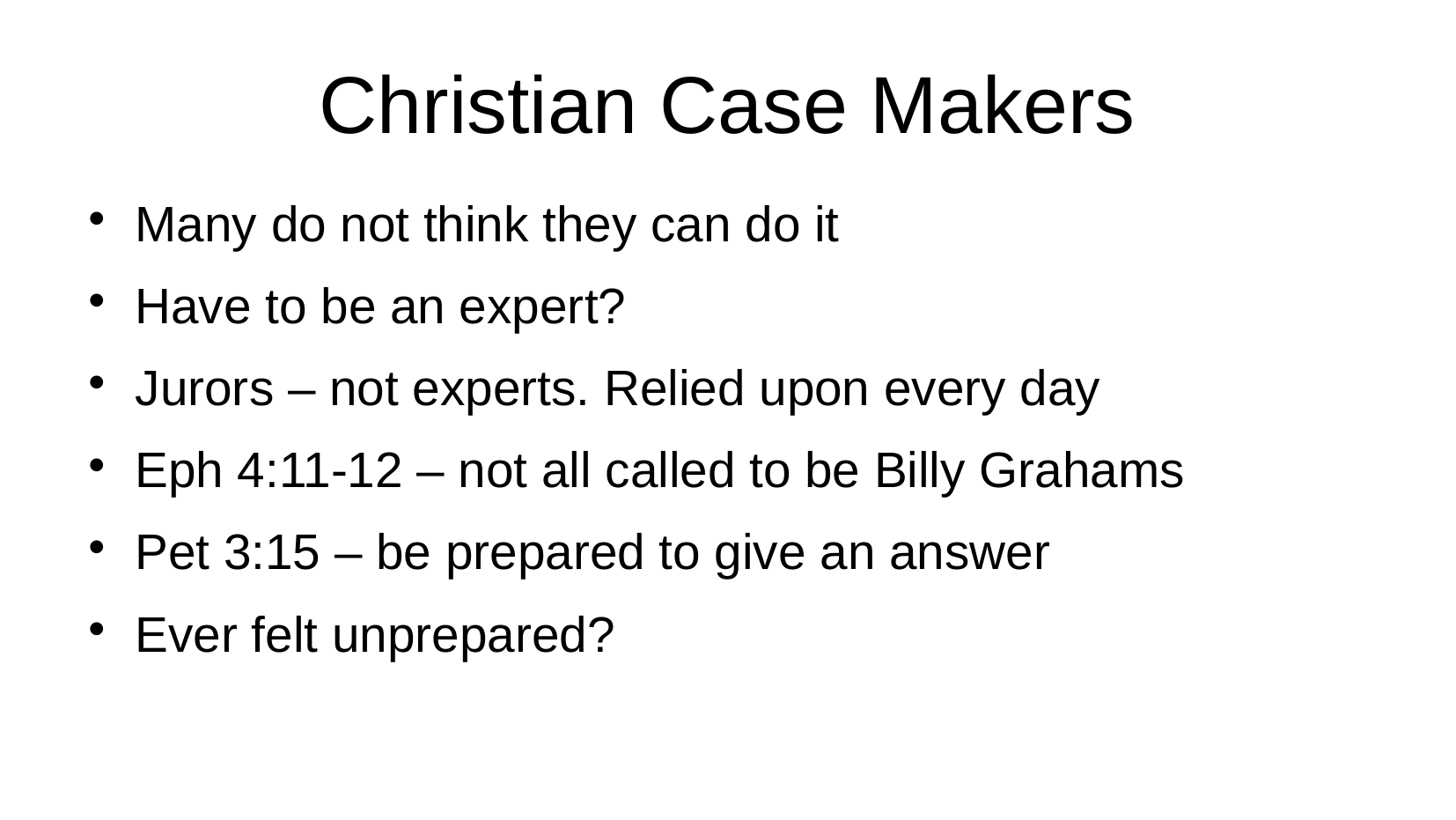

# Christian Case Makers
Many do not think they can do it
Have to be an expert?
Jurors – not experts. Relied upon every day
Eph 4:11-12 – not all called to be Billy Grahams
Pet 3:15 – be prepared to give an answer
Ever felt unprepared?